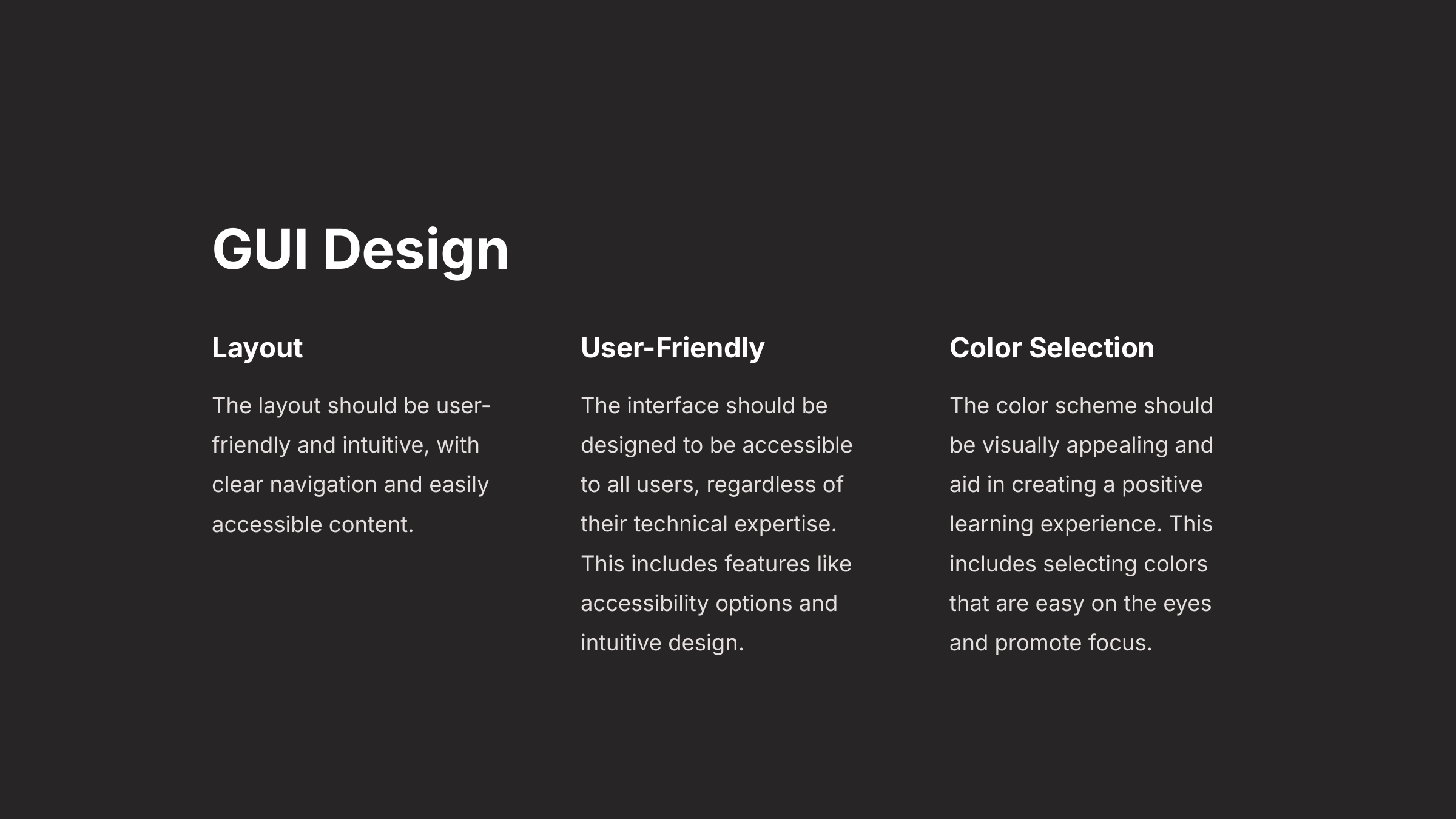

GUI Design
Layout
User-Friendly
Color Selection
The layout should be user-friendly and intuitive, with clear navigation and easily accessible content.
The interface should be designed to be accessible to all users, regardless of their technical expertise. This includes features like accessibility options and intuitive design.
The color scheme should be visually appealing and aid in creating a positive learning experience. This includes selecting colors that are easy on the eyes and promote focus.